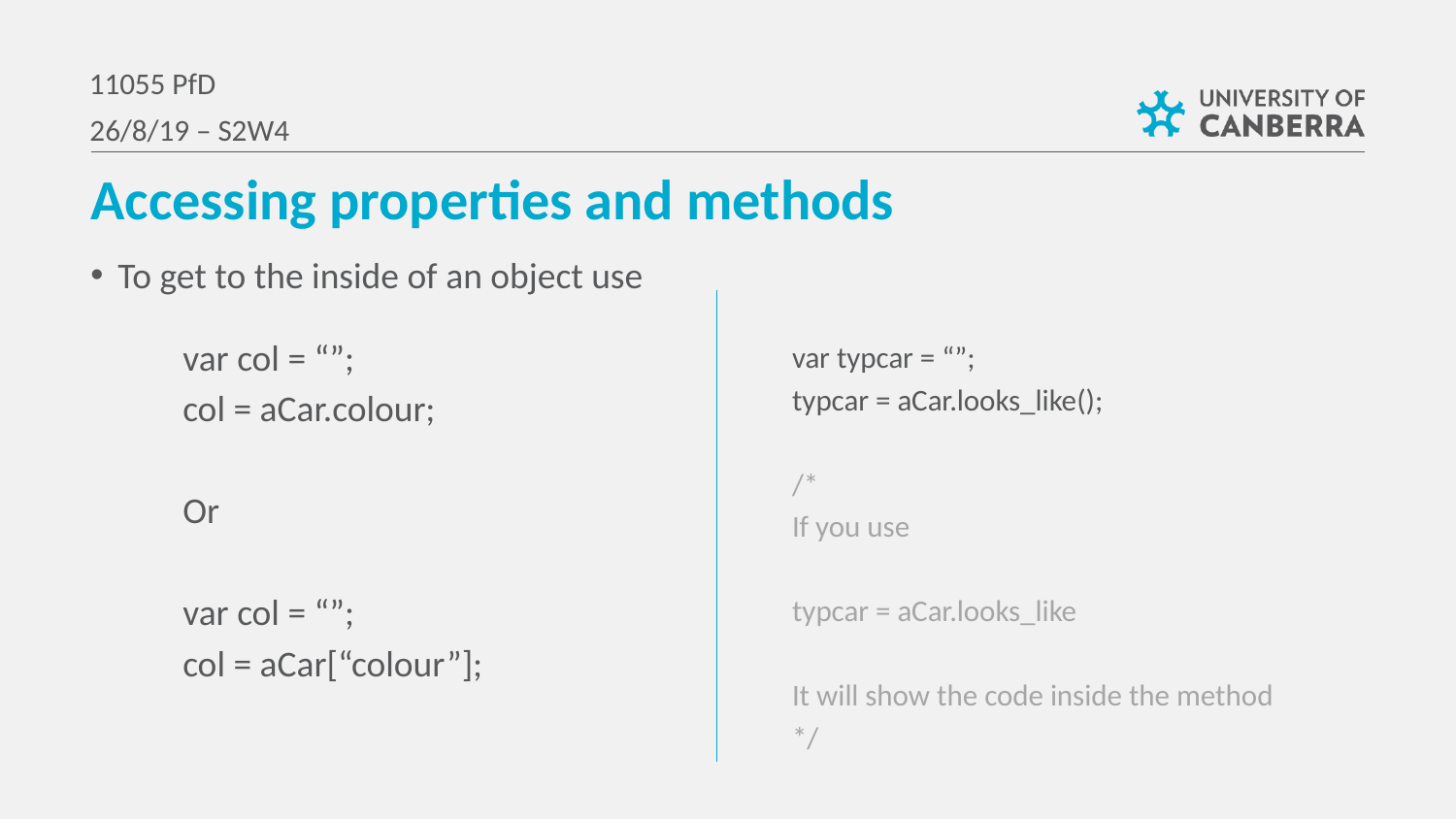

11055 PfD
26/8/19 – S2W4
Accessing properties and methods
To get to the inside of an object use

var col = “”;
col = aCar.colour;

Or

var col = “”;
col = aCar[“colour”];

var typcar = “”;
typcar = aCar.looks_like();

/*
If you use

typcar = aCar.looks_like

It will show the code inside the method
*/